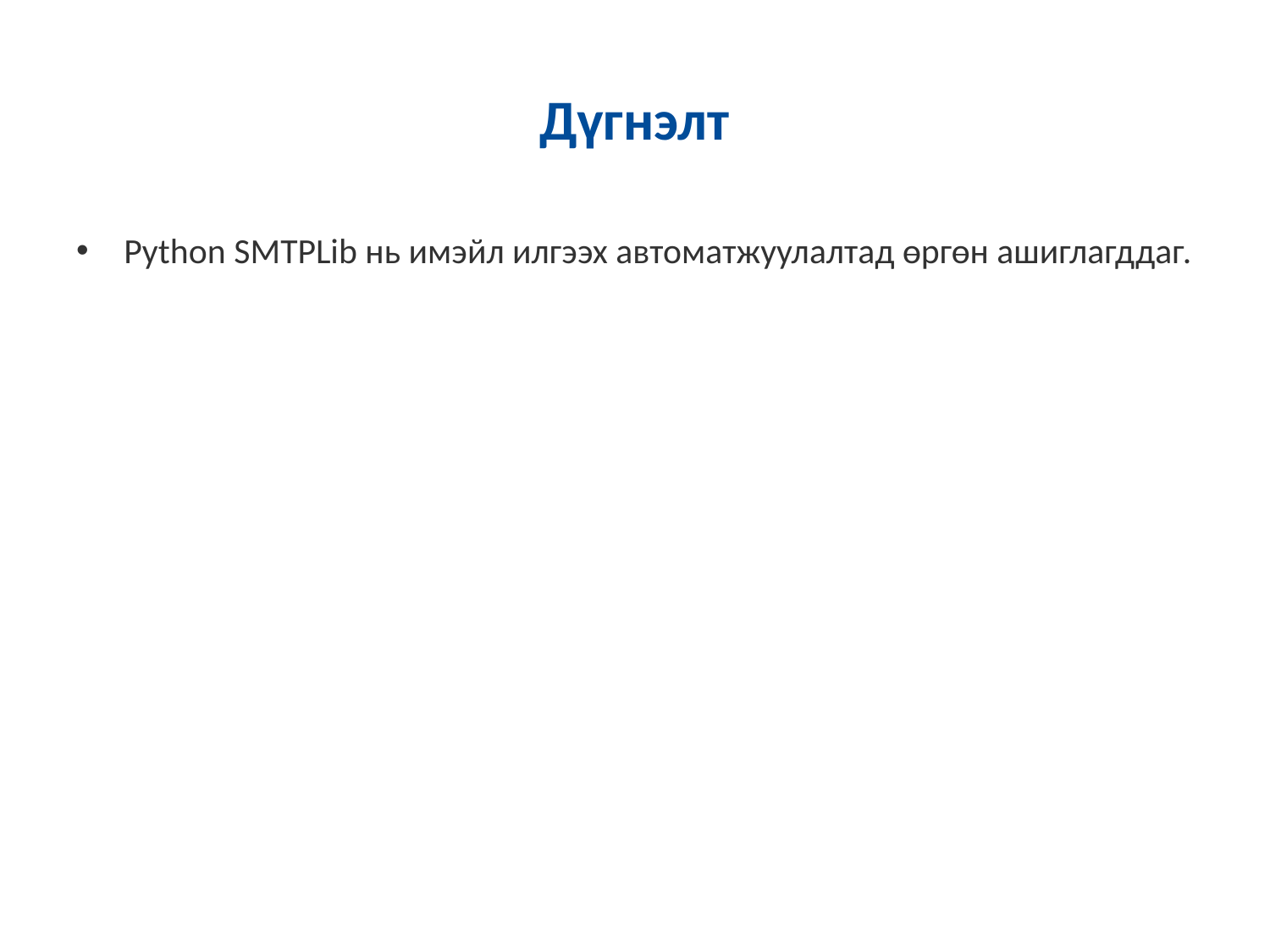

# Дүгнэлт
Python SMTPLib нь имэйл илгээх автоматжуулалтад өргөн ашиглагддаг.